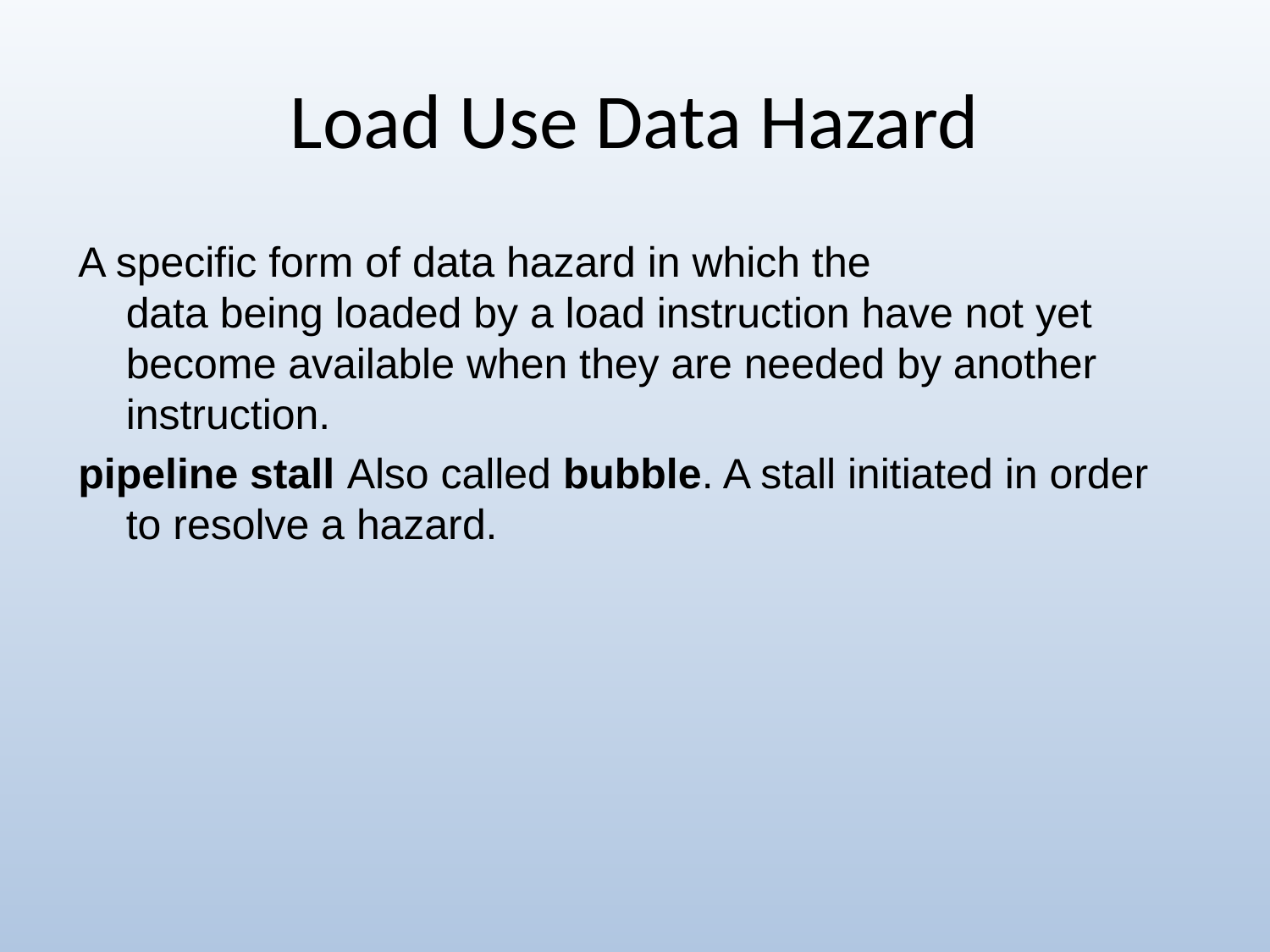

# Load Use Data Hazard
A specific form of data hazard in which the
data being loaded by a load instruction have not yet become available when they are needed by another instruction.
pipeline stall Also called bubble. A stall initiated in order to resolve a hazard.